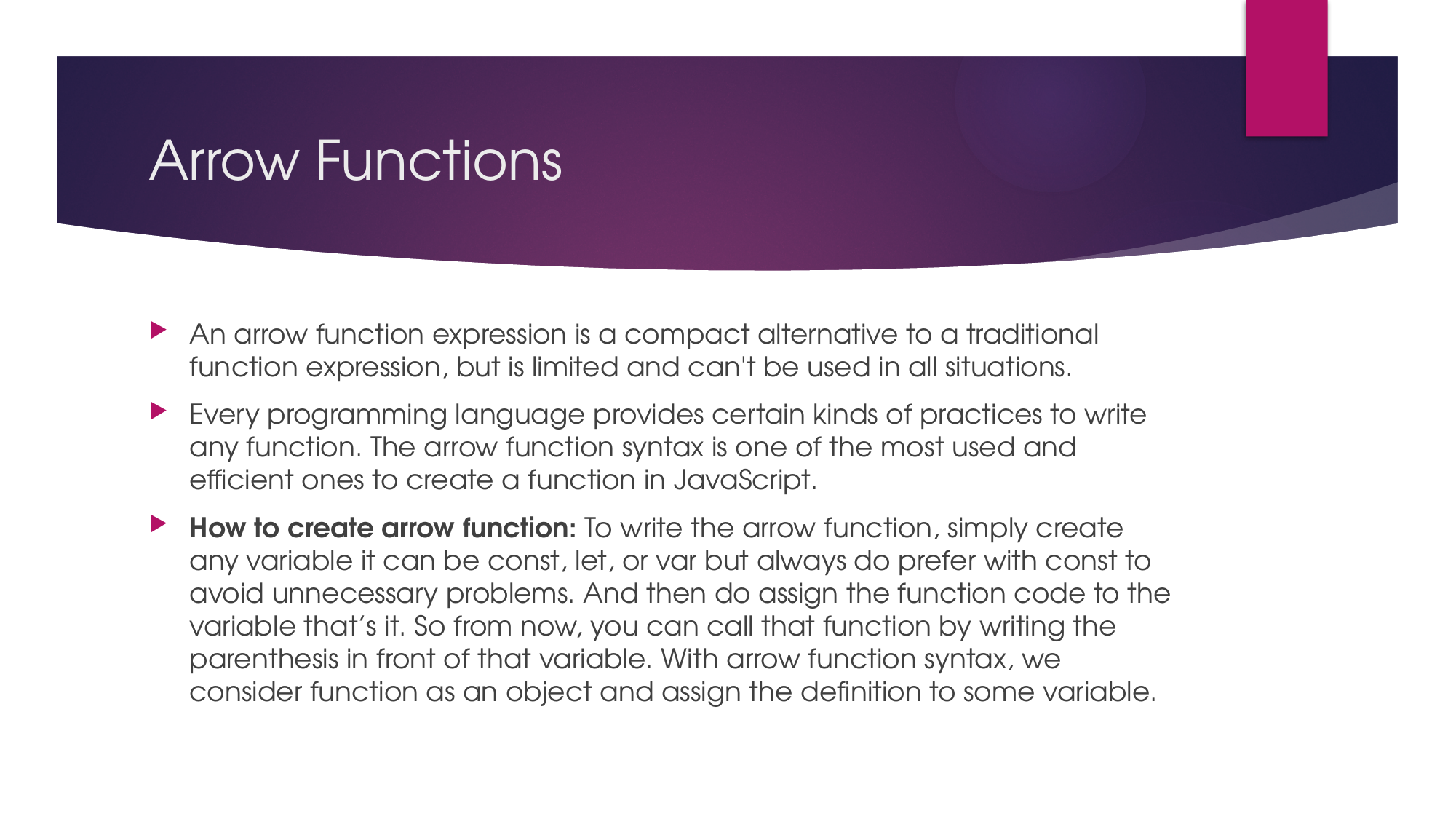

# Arrow Functions
An arrow function expression is a compact alternative to a traditional function expression, but is limited and can't be used in all situations.
Every programming language provides certain kinds of practices to write any function. The arrow function syntax is one of the most used and efficient ones to create a function in JavaScript.
How to create arrow function: To write the arrow function, simply create any variable it can be const, let, or var but always do prefer with const to avoid unnecessary problems. And then do assign the function code to the variable that’s it. So from now, you can call that function by writing the parenthesis in front of that variable. With arrow function syntax, we consider function as an object and assign the definition to some variable.